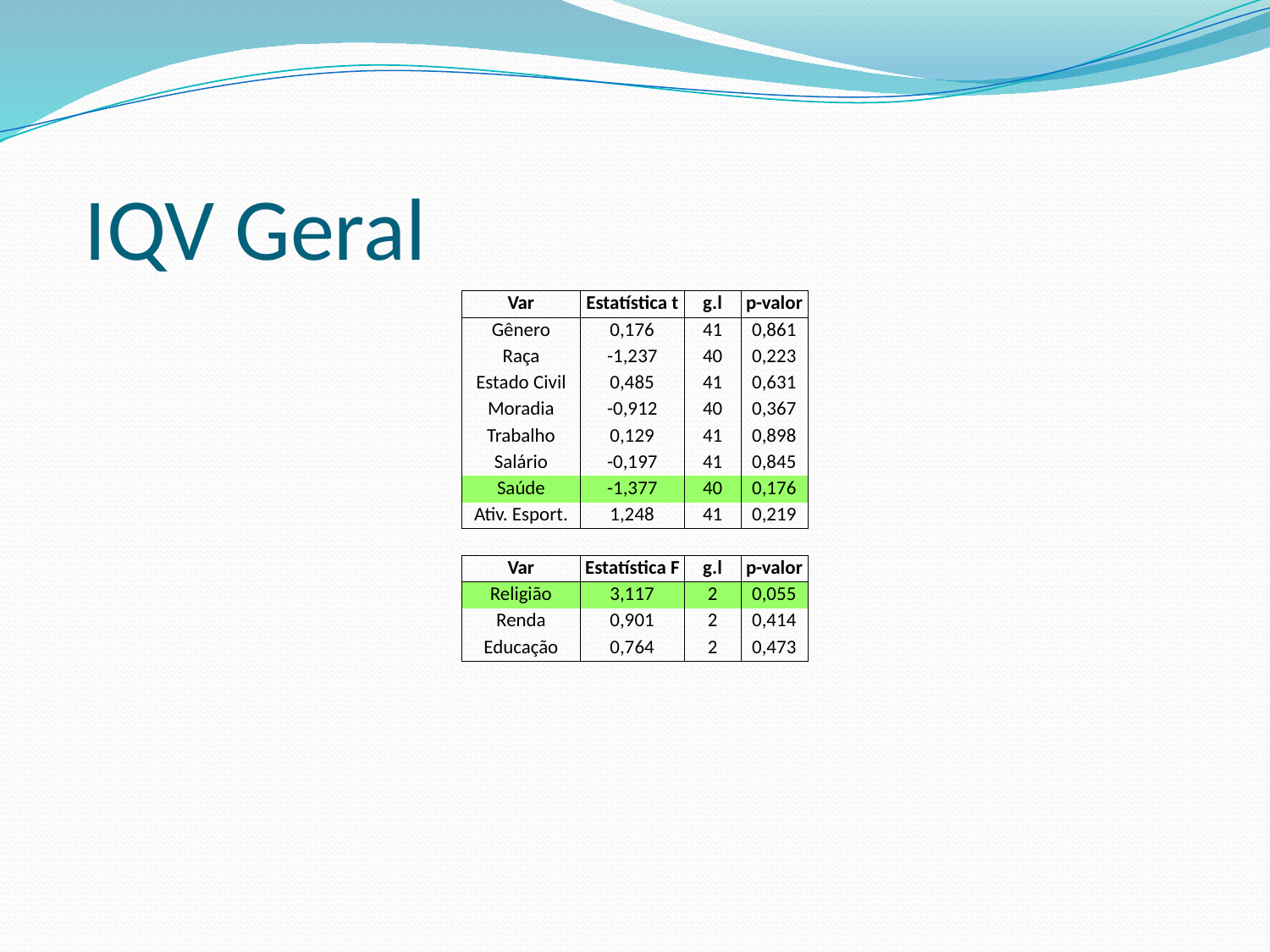

IQV Geral
| Var | Estatística t | g.l | p-valor |
| --- | --- | --- | --- |
| Gênero | 0,176 | 41 | 0,861 |
| Raça | -1,237 | 40 | 0,223 |
| Estado Civil | 0,485 | 41 | 0,631 |
| Moradia | -0,912 | 40 | 0,367 |
| Trabalho | 0,129 | 41 | 0,898 |
| Salário | -0,197 | 41 | 0,845 |
| Saúde | -1,377 | 40 | 0,176 |
| Ativ. Esport. | 1,248 | 41 | 0,219 |
|  |  |  |  |
| Var | Estatística F | g.l | p-valor |
| Religião | 3,117 | 2 | 0,055 |
| Renda | 0,901 | 2 | 0,414 |
| Educação | 0,764 | 2 | 0,473 |